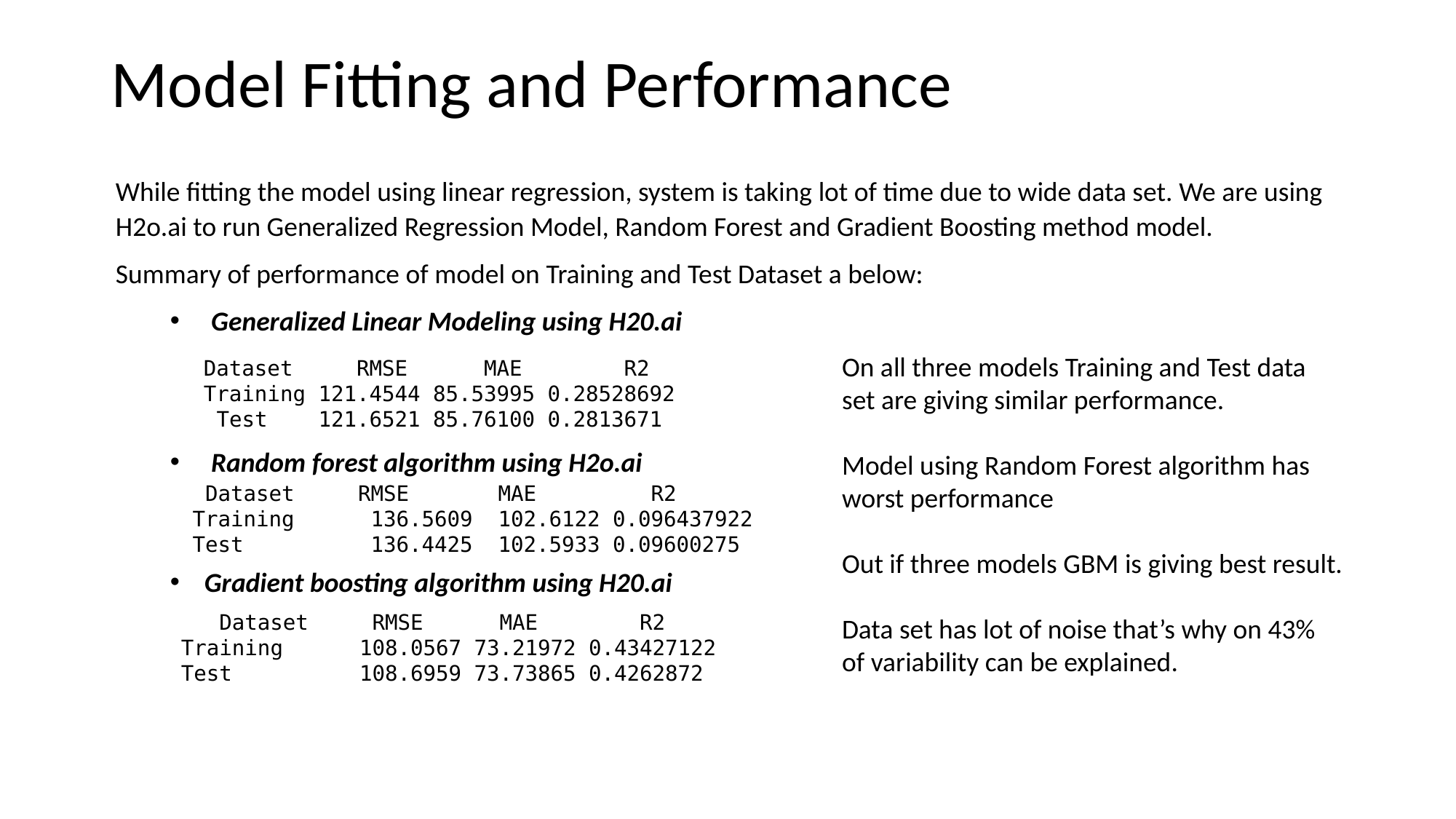

# Model Fitting and Performance
While fitting the model using linear regression, system is taking lot of time due to wide data set. We are using H2o.ai to run Generalized Regression Model, Random Forest and Gradient Boosting method model.
Summary of performance of model on Training and Test Dataset a below:
Generalized Linear Modeling using H20.ai

Random forest algorithm using H2o.ai

Gradient boosting algorithm using H20.ai

On all three models Training and Test data set are giving similar performance.

Model using Random Forest algorithm has worst performance

Out if three models GBM is giving best result.

Data set has lot of noise that’s why on 43% of variability can be explained.
Dataset     RMSE      MAE        R2
Training 121.4544 85.53995 0.28528692
 Test    121.6521 85.76100 0.2813671
      Dataset     RMSE       MAE         R2
     Training      136.5609  102.6122 0.096437922
     Test          136.4425  102.5933 0.09600275
   Dataset     RMSE      MAE        R2
Training      108.0567 73.21972 0.43427122
Test          108.6959 73.73865 0.4262872